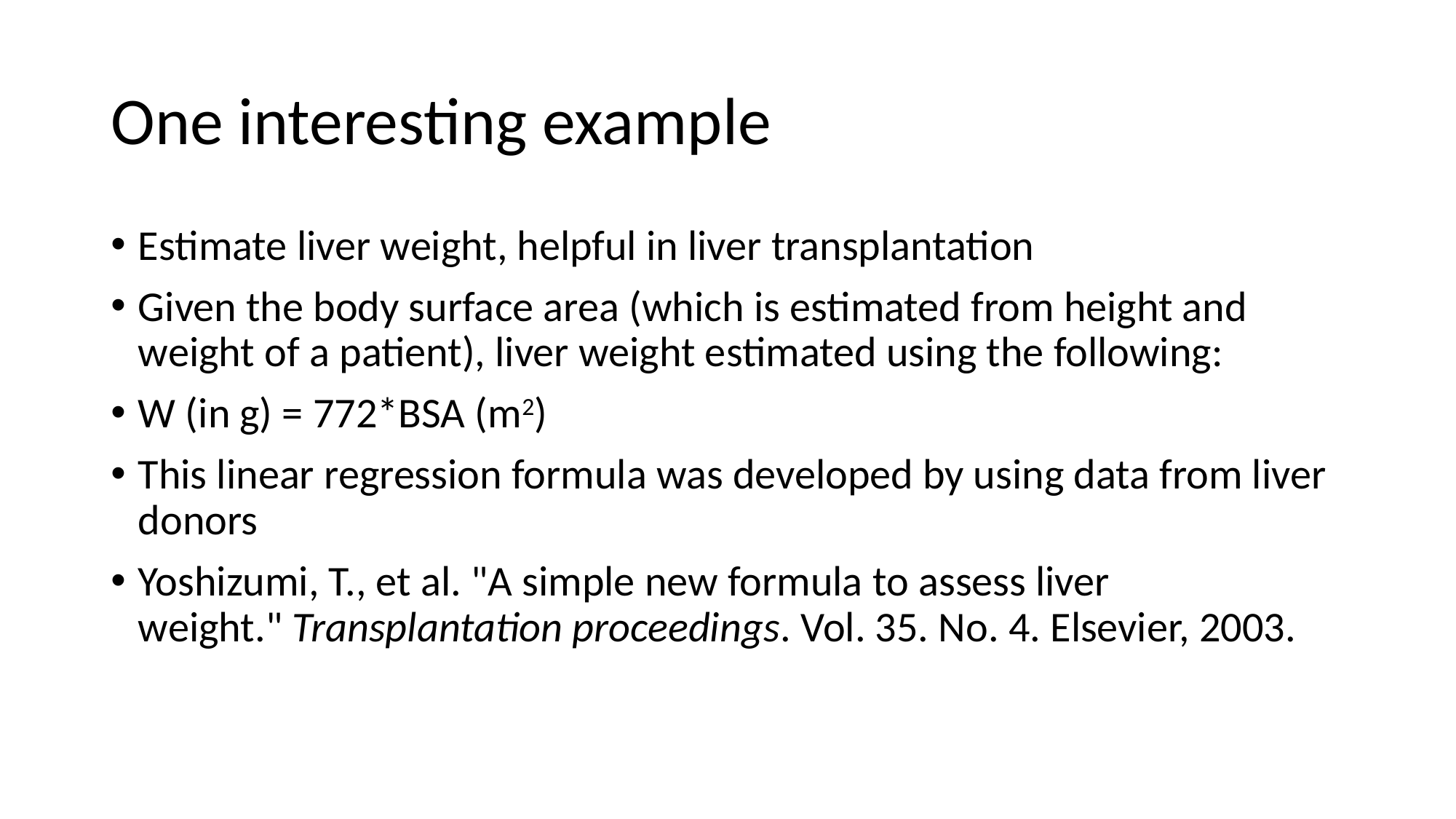

# One interesting example
Estimate liver weight, helpful in liver transplantation
Given the body surface area (which is estimated from height and weight of a patient), liver weight estimated using the following:
W (in g) = 772*BSA (m2)
This linear regression formula was developed by using data from liver donors
Yoshizumi, T., et al. "A simple new formula to assess liver weight." Transplantation proceedings. Vol. 35. No. 4. Elsevier, 2003.